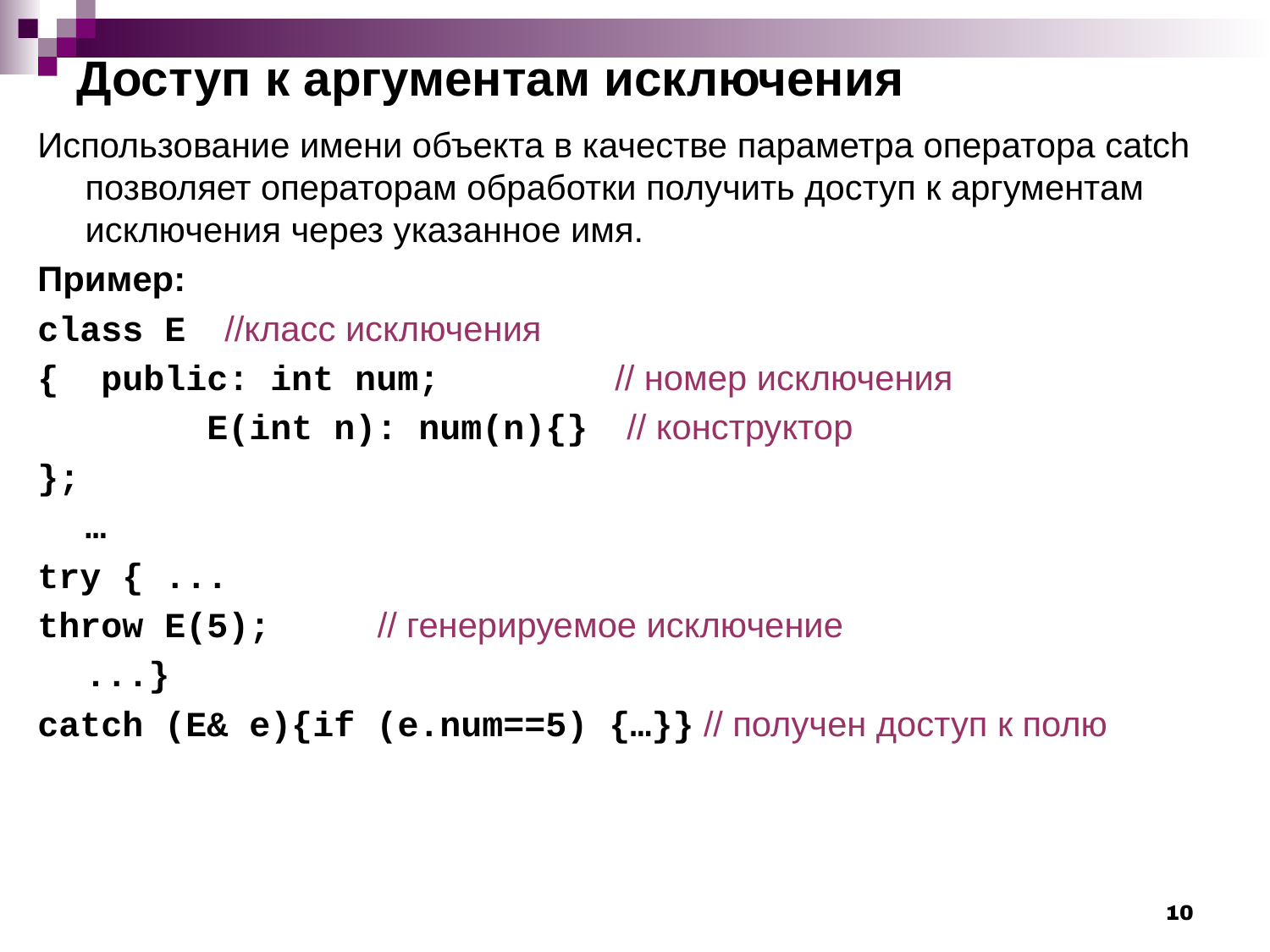

# Доступ к аргументам исключения
Использование имени объекта в качестве параметра оператора catch позволяет операторам обработки получить доступ к аргументам исключения через указанное имя.
Пример:
class E    //класс исключения
{  public: int num;                  // номер исключения
        E(int n): num(n){}    // конструктор
};
	…
try { ...
throw E(5);           // генерируемое исключение
	...}
catch (E& e){if (e.num==5) {…}} // получен доступ к полю
10